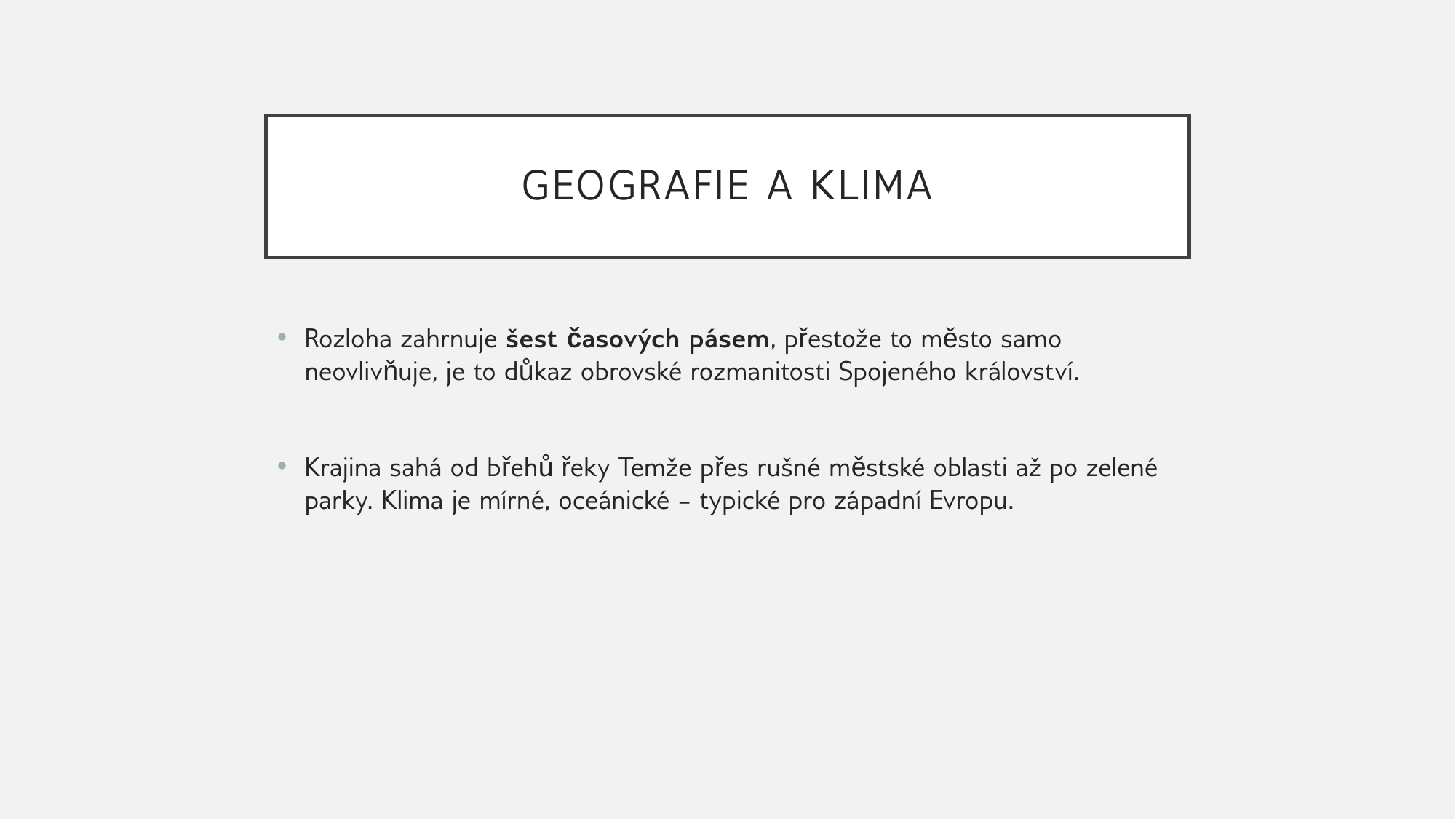

# Geografie a klima
Rozloha zahrnuje šest časových pásem, přestože to město samo neovlivňuje, je to důkaz obrovské rozmanitosti Spojeného království.

Krajina sahá od břehů řeky Temže přes rušné městské oblasti až po zelené parky. Klima je mírné, oceánické – typické pro západní Evropu.